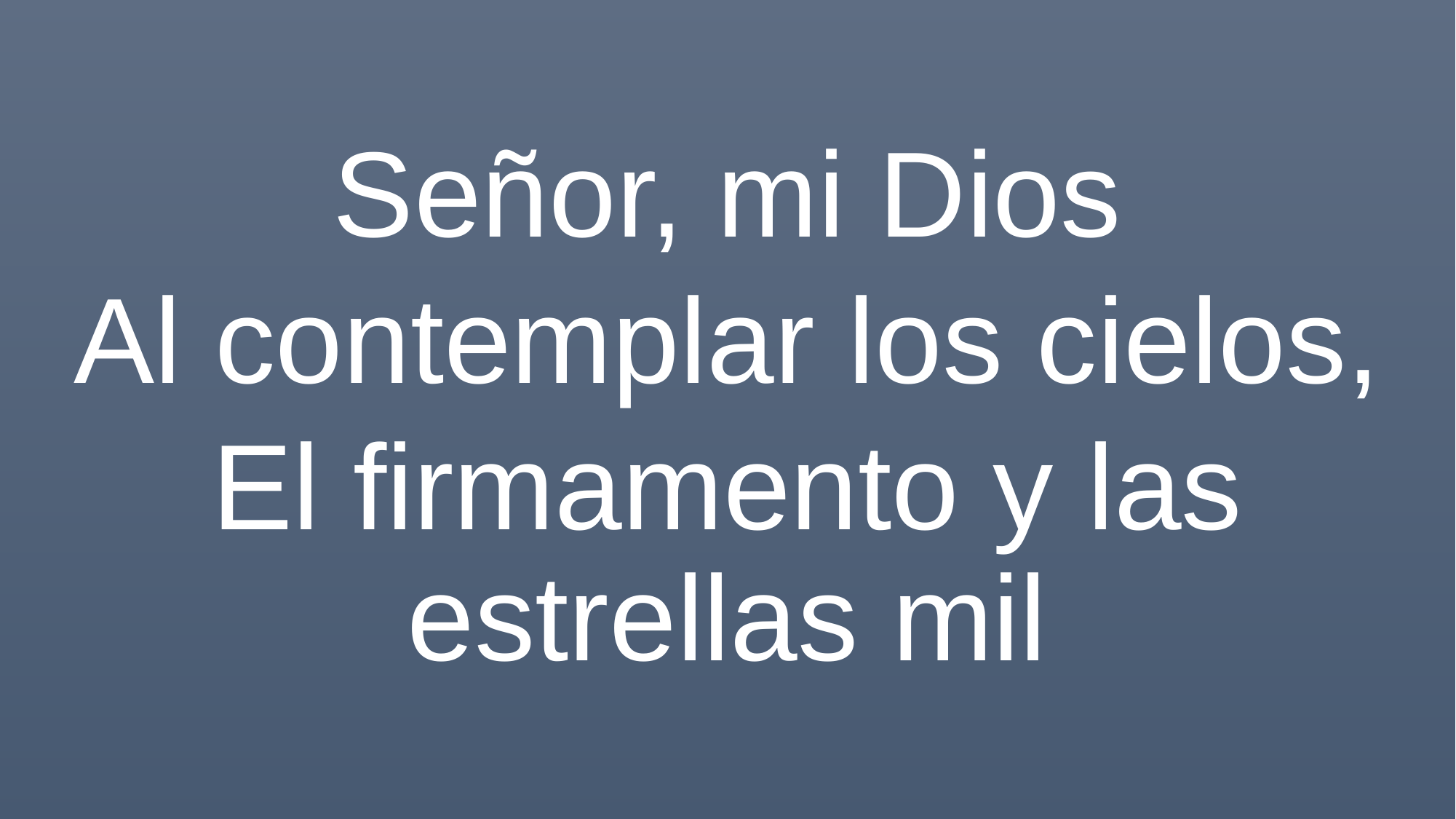

Señor, mi Dios
Al contemplar los cielos,
El firmamento y las estrellas mil